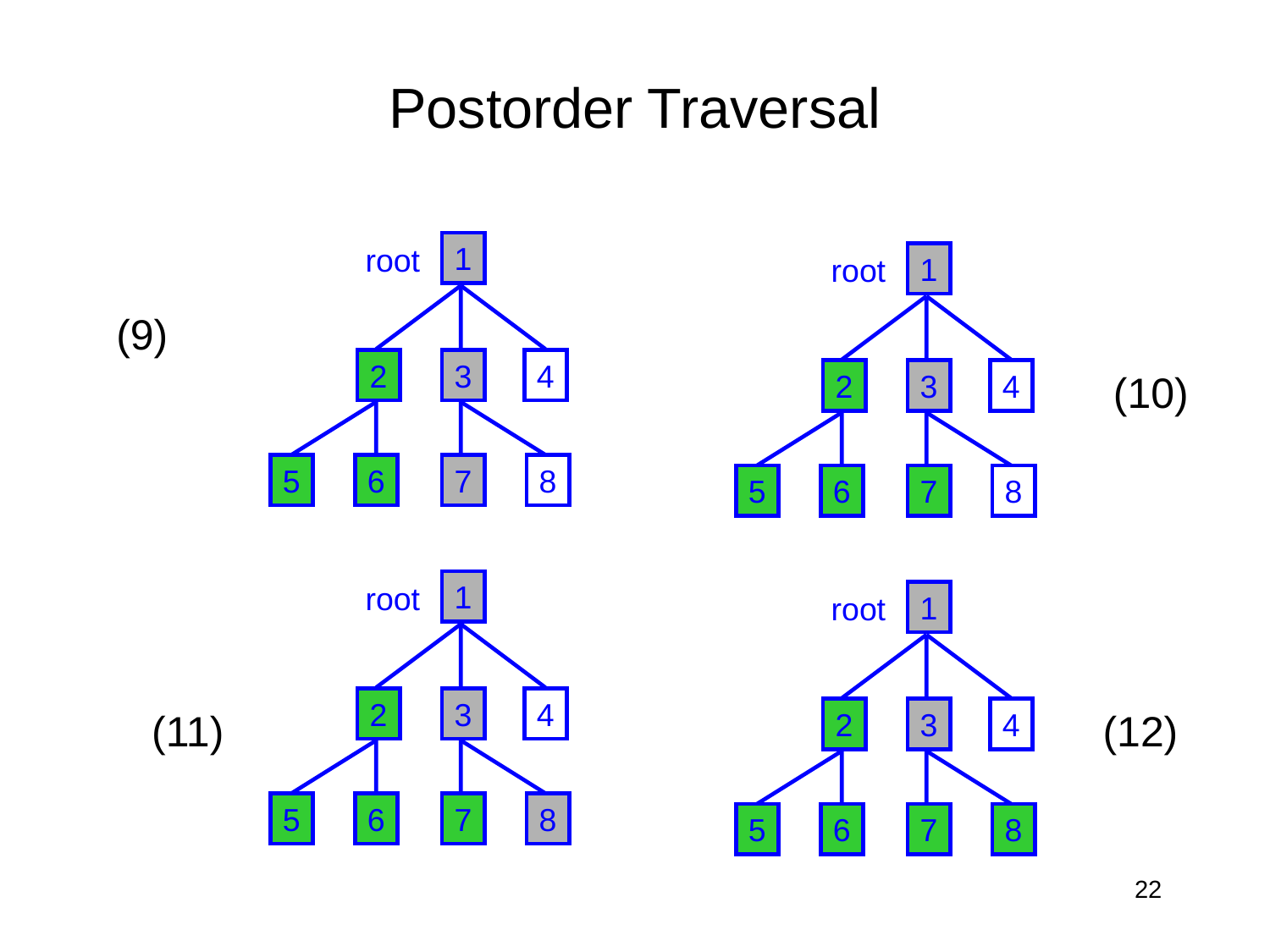

# Postorder Traversal
1
root
1
root

(9)
2
3
4
(10)
2
3
4

5
6
7
8
5
6
7
8
1
root
1
root

2
3
4
(11)
(12)
2
3
4

5
6
7
8
5
6
7
8
22